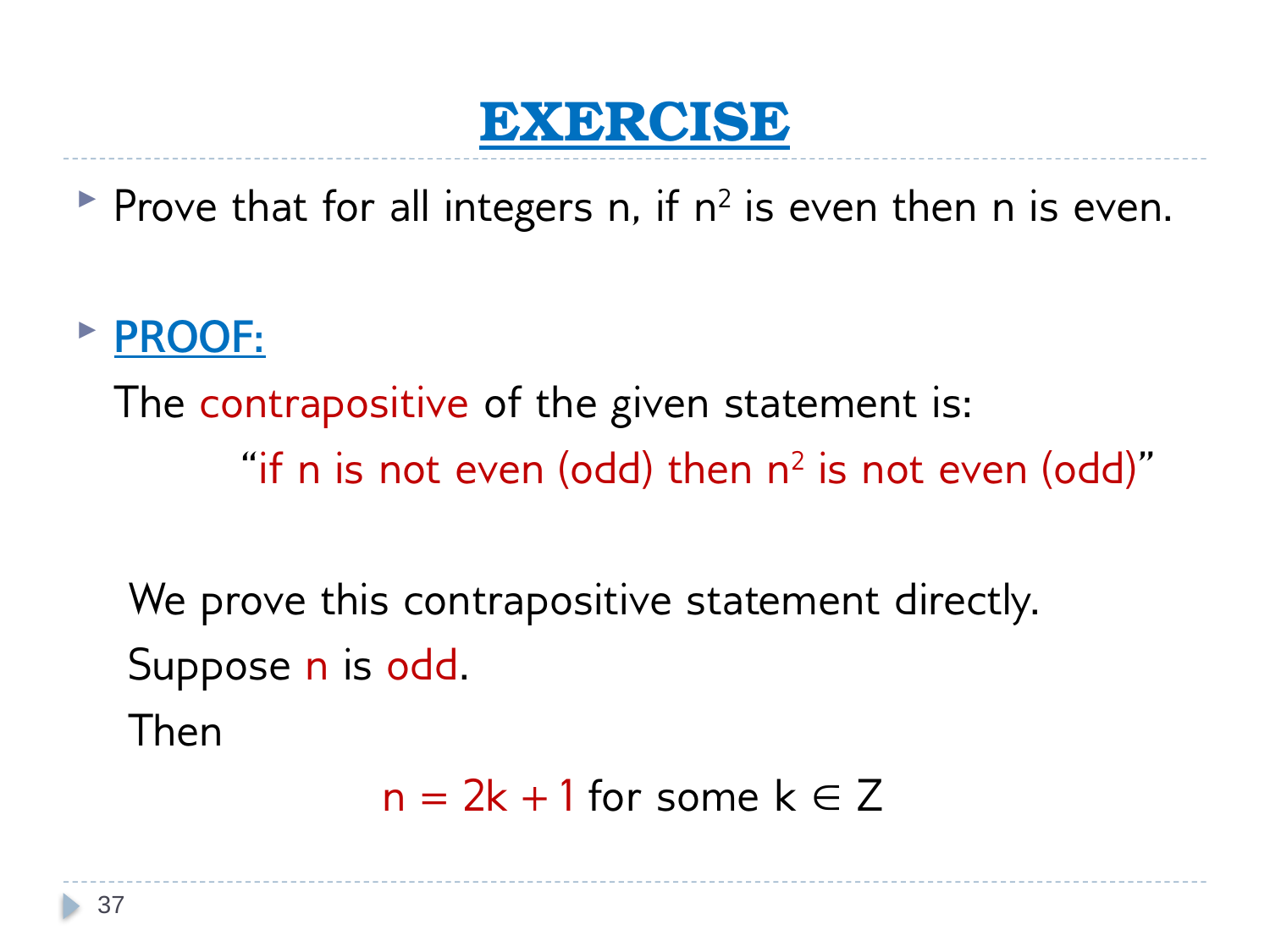

# EXERCISE
Prove that for all integers n, if n2 is even then n is even.

PROOF:
	The contrapositive of the given statement is:
		“if n is not even (odd) then n2 is not even (odd)”

	 We prove this contrapositive statement directly.
	 Suppose n is odd.
	 Then
			 n = 2k + 1 for some k ∈ Z

37